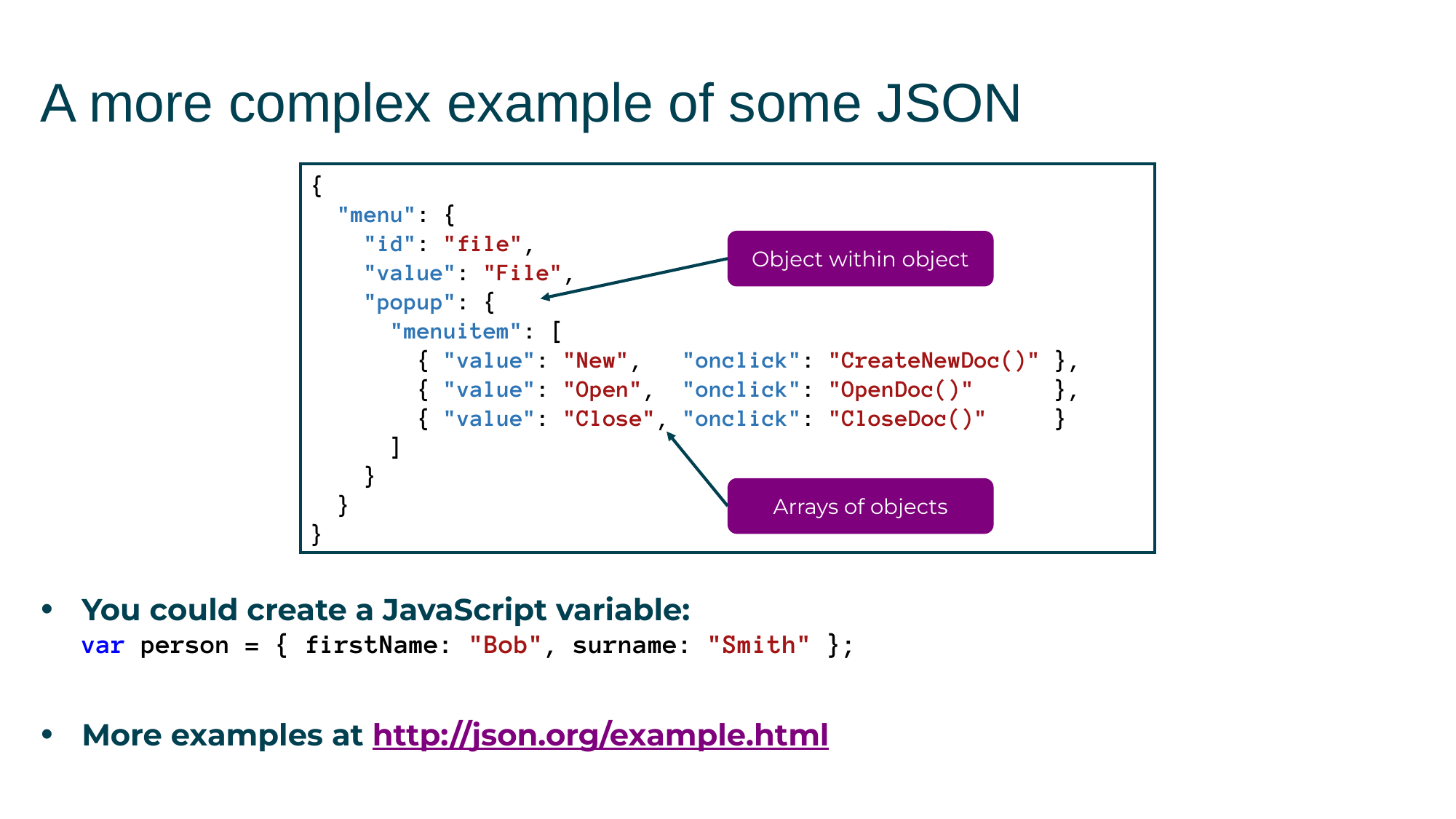

# A more complex example of some JSON
{
  "menu": {
    "id": "file",
    "value": "File",
    "popup": {
      "menuitem": [
        { "value": "New",   "onclick": "CreateNewDoc()" },
        { "value": "Open",  "onclick": "OpenDoc()"      },
        { "value": "Close", "onclick": "CloseDoc()"     }
      ]
    }
  }
}
Object within object
Arrays of objects
You could create a JavaScript variable:
var person = { firstName: "Bob", surname: "Smith" };

More examples at http://json.org/example.html